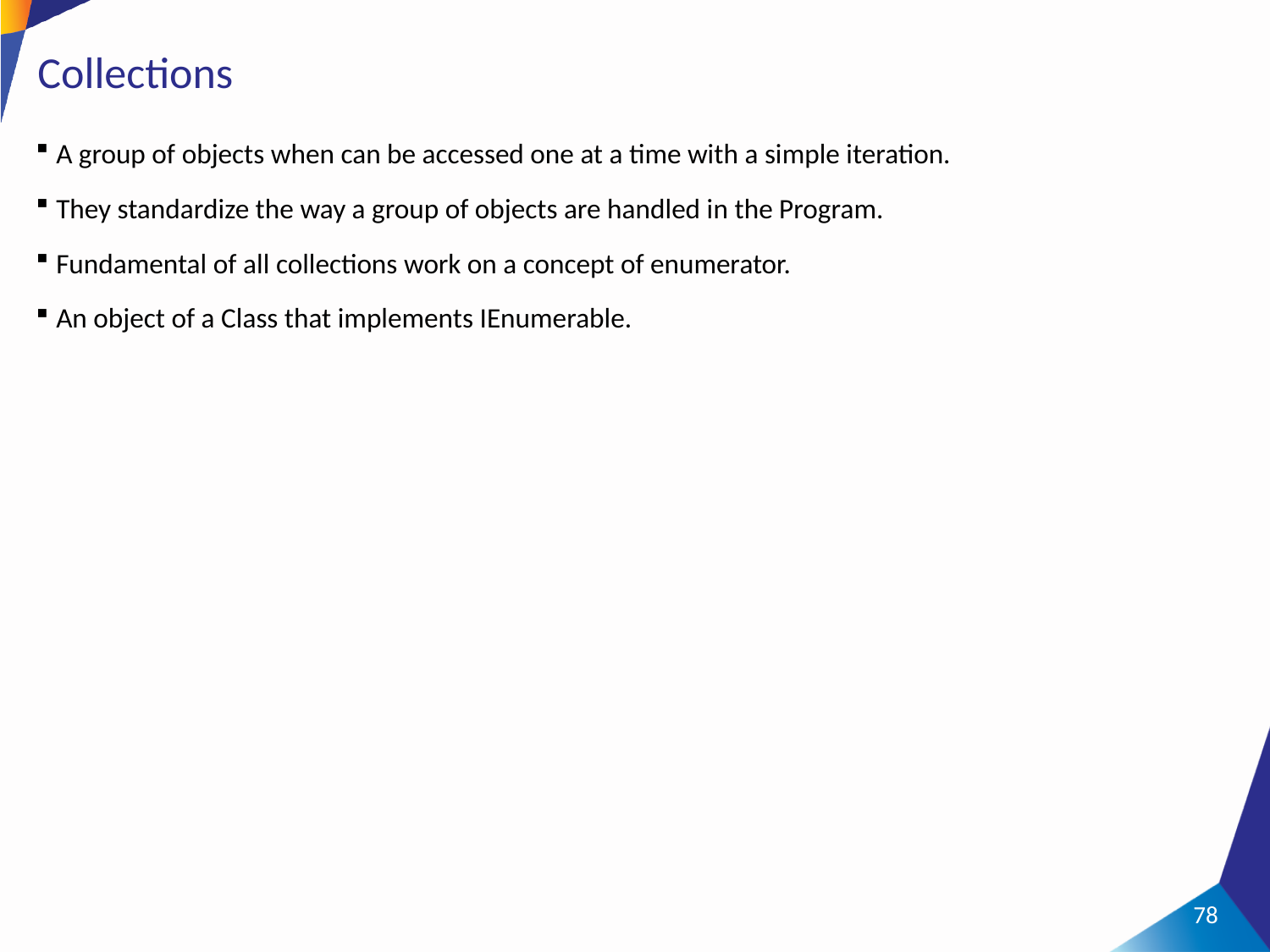

# Collections
A group of objects when can be accessed one at a time with a simple iteration.
They standardize the way a group of objects are handled in the Program.
Fundamental of all collections work on a concept of enumerator.
An object of a Class that implements IEnumerable.